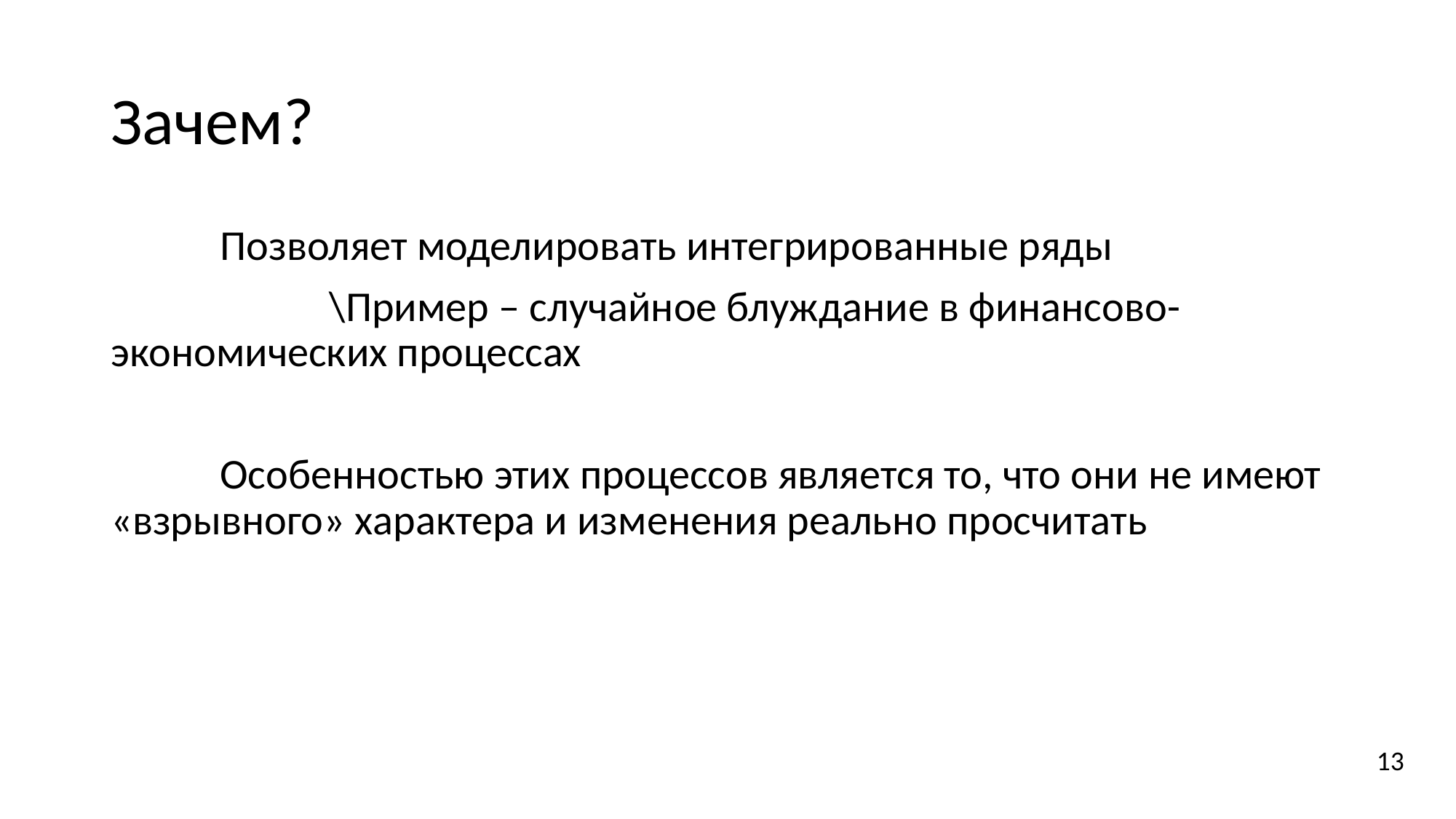

# Зачем?
	Позволяет моделировать интегрированные ряды
		\Пример – случайное блуждание в финансово-экономических процессах

	Особенностью этих процессов является то, что они не имеют «взрывного» характера и изменения реально просчитать
13